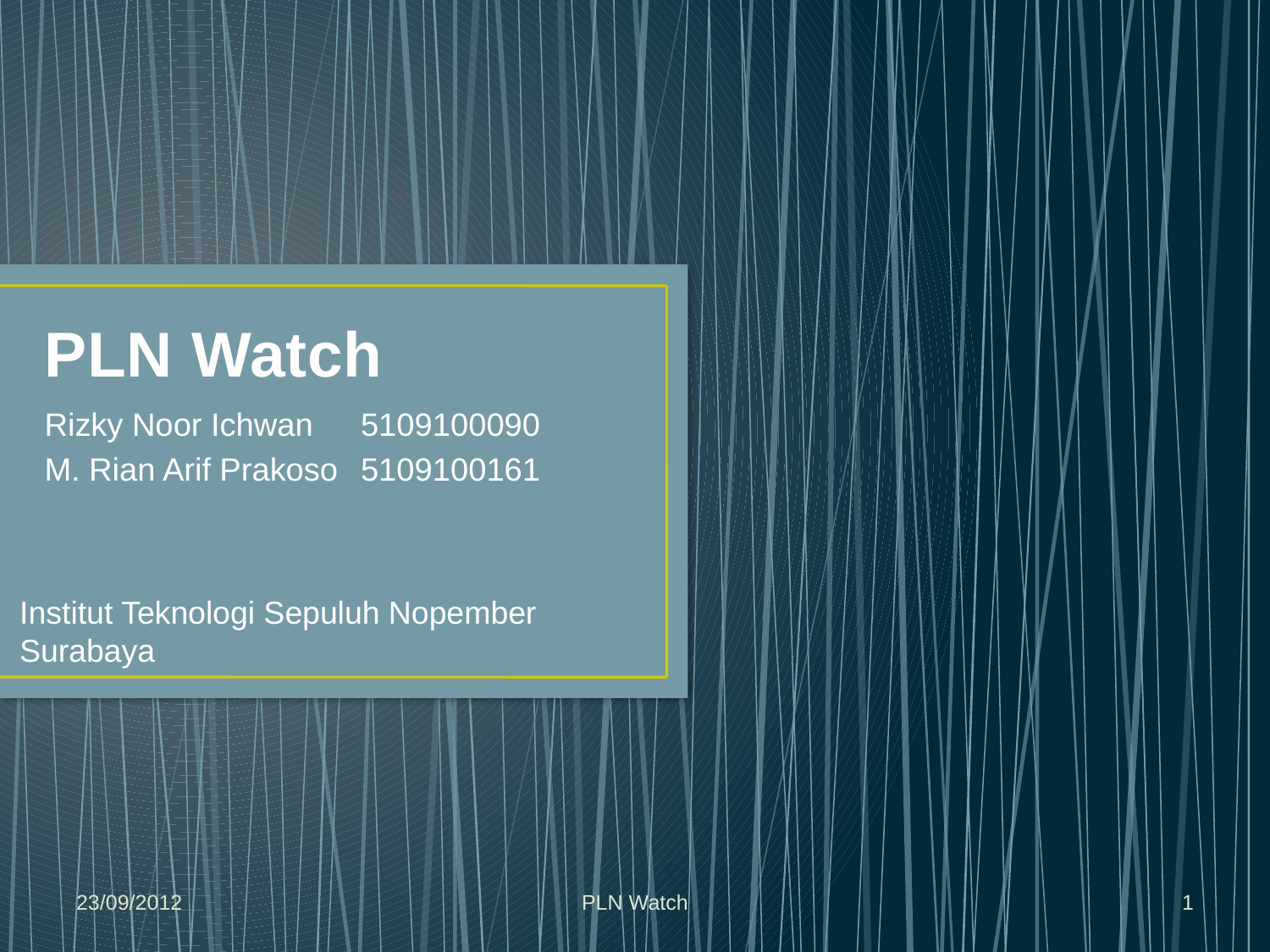

# PLN Watch
Rizky Noor Ichwan	5109100090
M. Rian Arif Prakoso	5109100161
Institut Teknologi Sepuluh Nopember
Surabaya
23/09/2012
PLN Watch
1